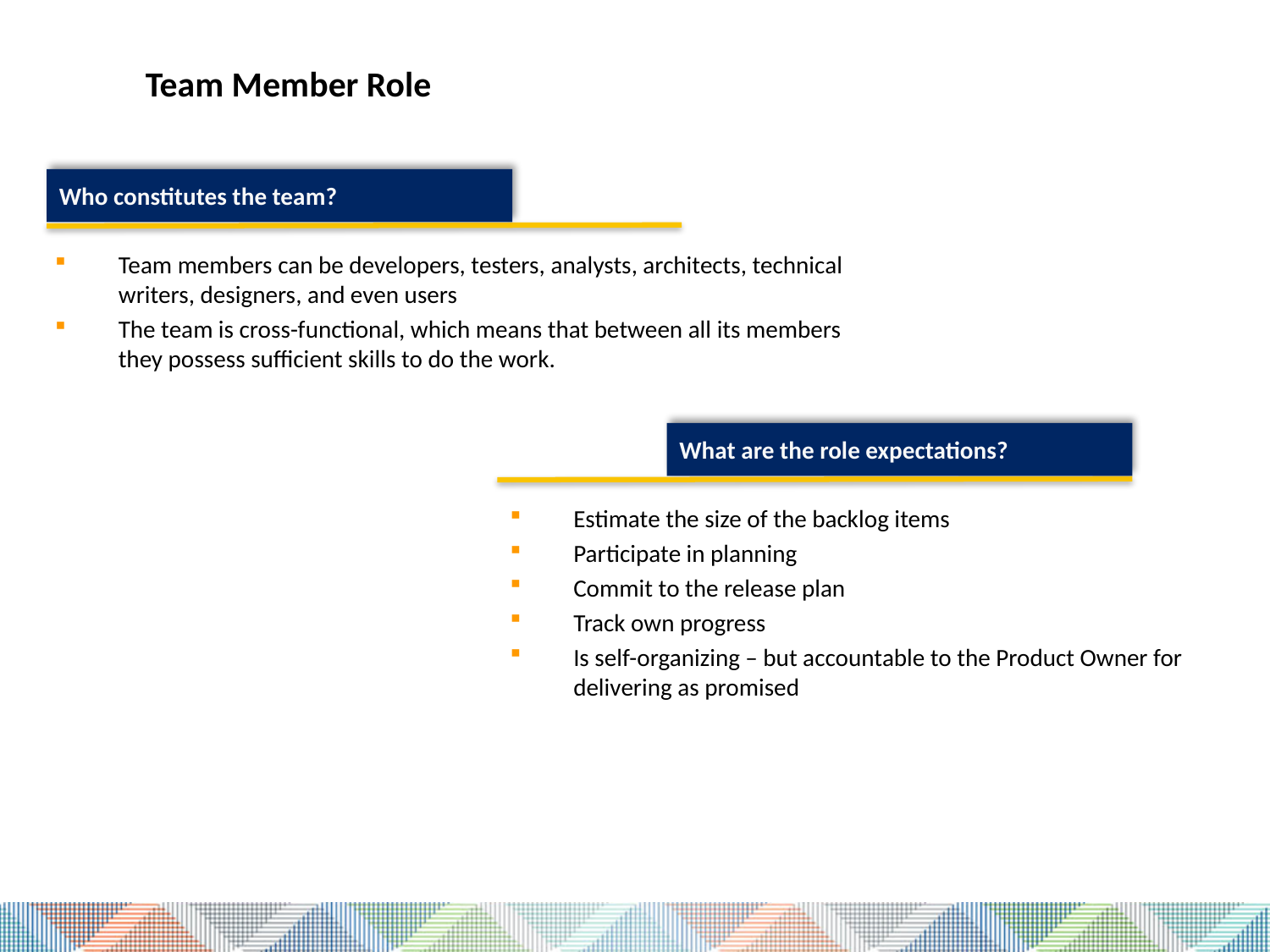

Team Member Role
Who constitutes the team?

Team members can be developers, testers, analysts, architects, technical  writers, designers, and even users
The team is cross-functional, which means that between all its members they possess sufficient skills to do the work.
What are the role expectations?

Estimate the size of the backlog items
Participate in planning
Commit to the release plan
Track own progress
Is self-organizing – but accountable to the Product Owner for delivering as promised